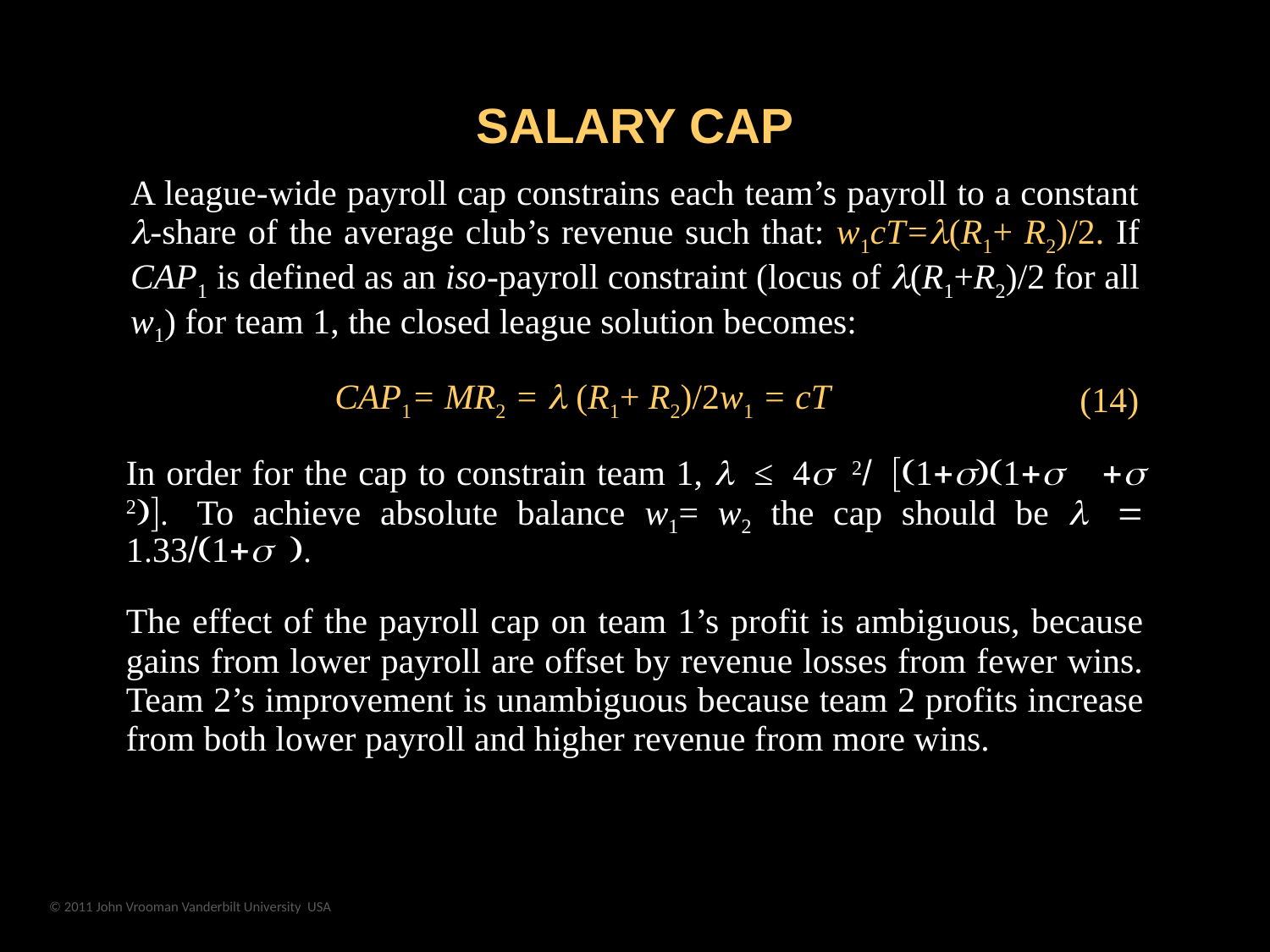

| SALARY CAP |  |
| --- | --- |
| A league-wide payroll cap constrains each team’s payroll to a constant λ-share of the average club’s revenue such that: w1cT=λ(R1+ R2)/2. If CAP1 is defined as an iso-payroll constraint (locus of λ(R1+R2)/2 for all w1) for team 1, the closed league solution becomes: |  |
| CAP1= MR2 = λ (R1+ R2)/2w1 = cT | (14) |
| In order for the cap to constrain team 1, λ ≤ 4σ 2/ [(1+σ)(1+σ +σ 2)]. To achieve absolute balance w1= w2 the cap should be λ = 1.33/(1+σ ). The effect of the payroll cap on team 1’s profit is ambiguous, because gains from lower payroll are offset by revenue losses from fewer wins. Team 2’s improvement is unambiguous because team 2 profits increase from both lower payroll and higher revenue from more wins. |  |
© 2011 John Vrooman Vanderbilt University  USA